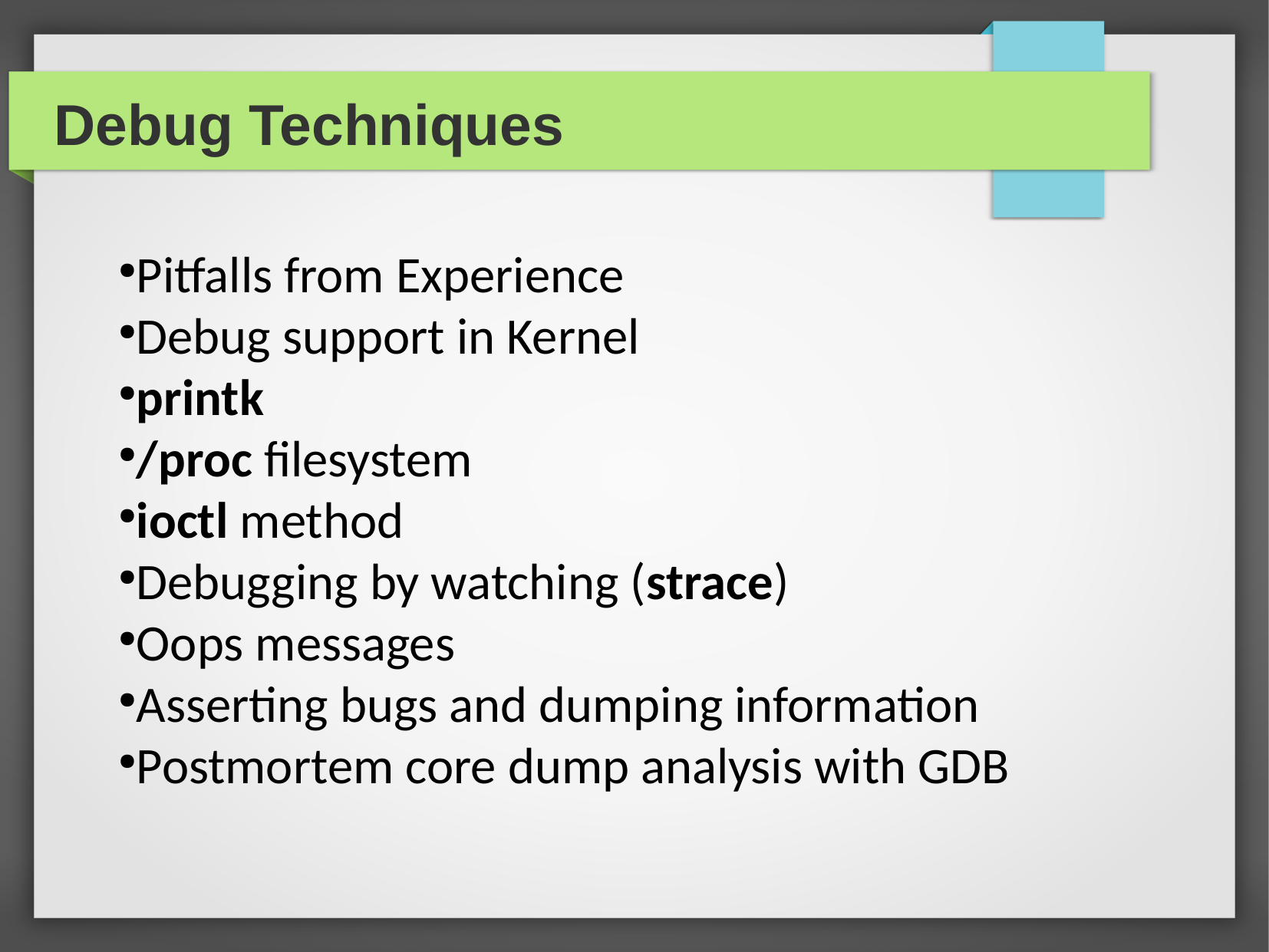

Debug Techniques
Pitfalls from Experience
Debug support in Kernel
printk
/proc filesystem
ioctl method
Debugging by watching (strace)
Oops messages
Asserting bugs and dumping information
Postmortem core dump analysis with GDB